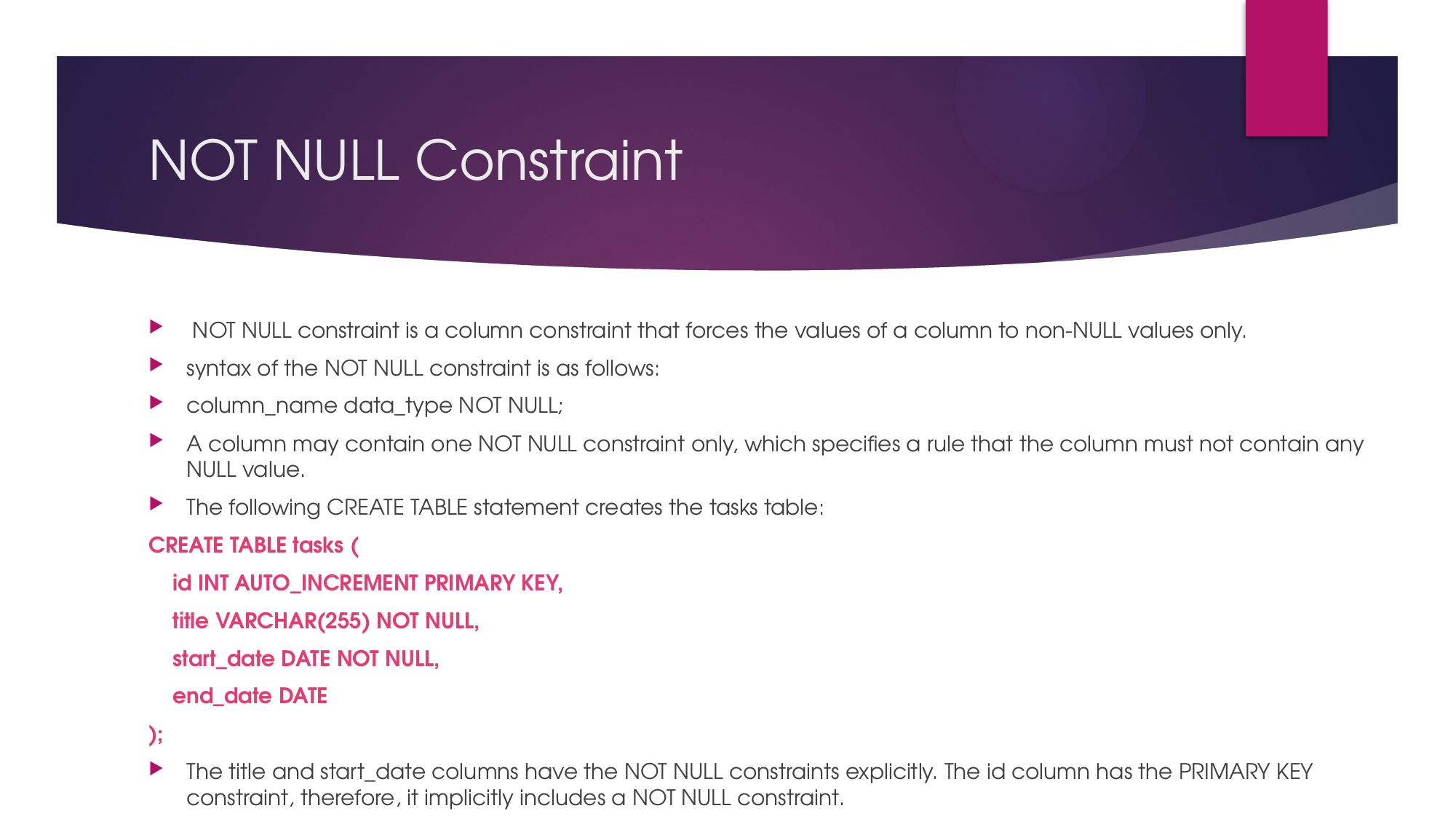

# NOT NULL Constraint
 NOT NULL constraint is a column constraint that forces the values of a column to non-NULL values only.
syntax of the NOT NULL constraint is as follows:
column_name data_type NOT NULL;
A column may contain one NOT NULL constraint only, which specifies a rule that the column must not contain any NULL value.
The following CREATE TABLE statement creates the tasks table:
CREATE TABLE tasks (
    id INT AUTO_INCREMENT PRIMARY KEY,
    title VARCHAR(255) NOT NULL,
    start_date DATE NOT NULL,
    end_date DATE
);
The title and start_date columns have the NOT NULL constraints explicitly. The id column has the PRIMARY KEY constraint, therefore, it implicitly includes a NOT NULL constraint.